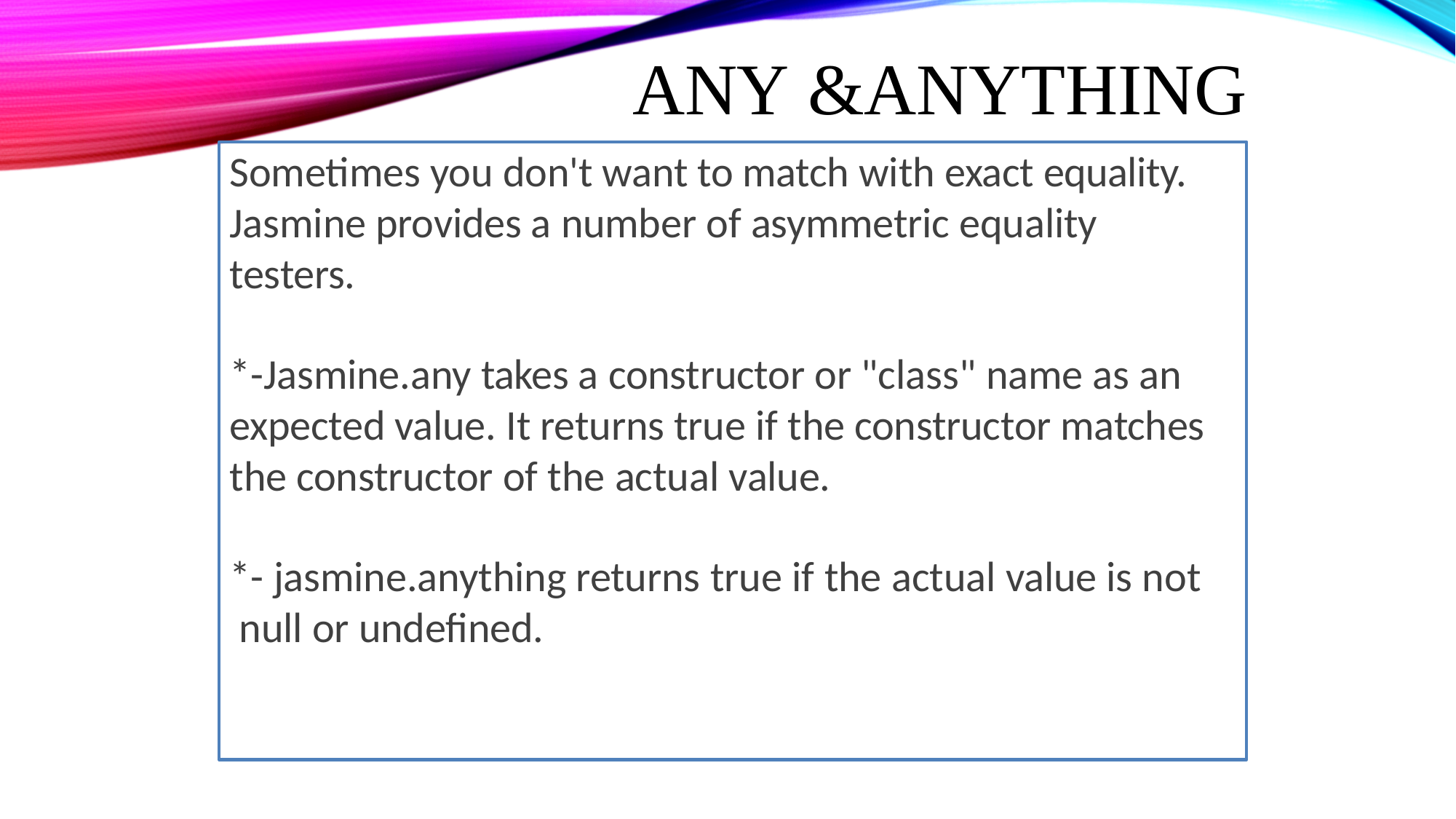

# Any &Anything

Sometimes you don't want to match with exact equality.  Jasmine provides a number of asymmetric equality  testers.

*-Jasmine.any takes a constructor or "class" name as an  expected value. It returns true if the constructor matches  the constructor of the actual value.

*- jasmine.anything returns true if the actual value is not  null or undefined.